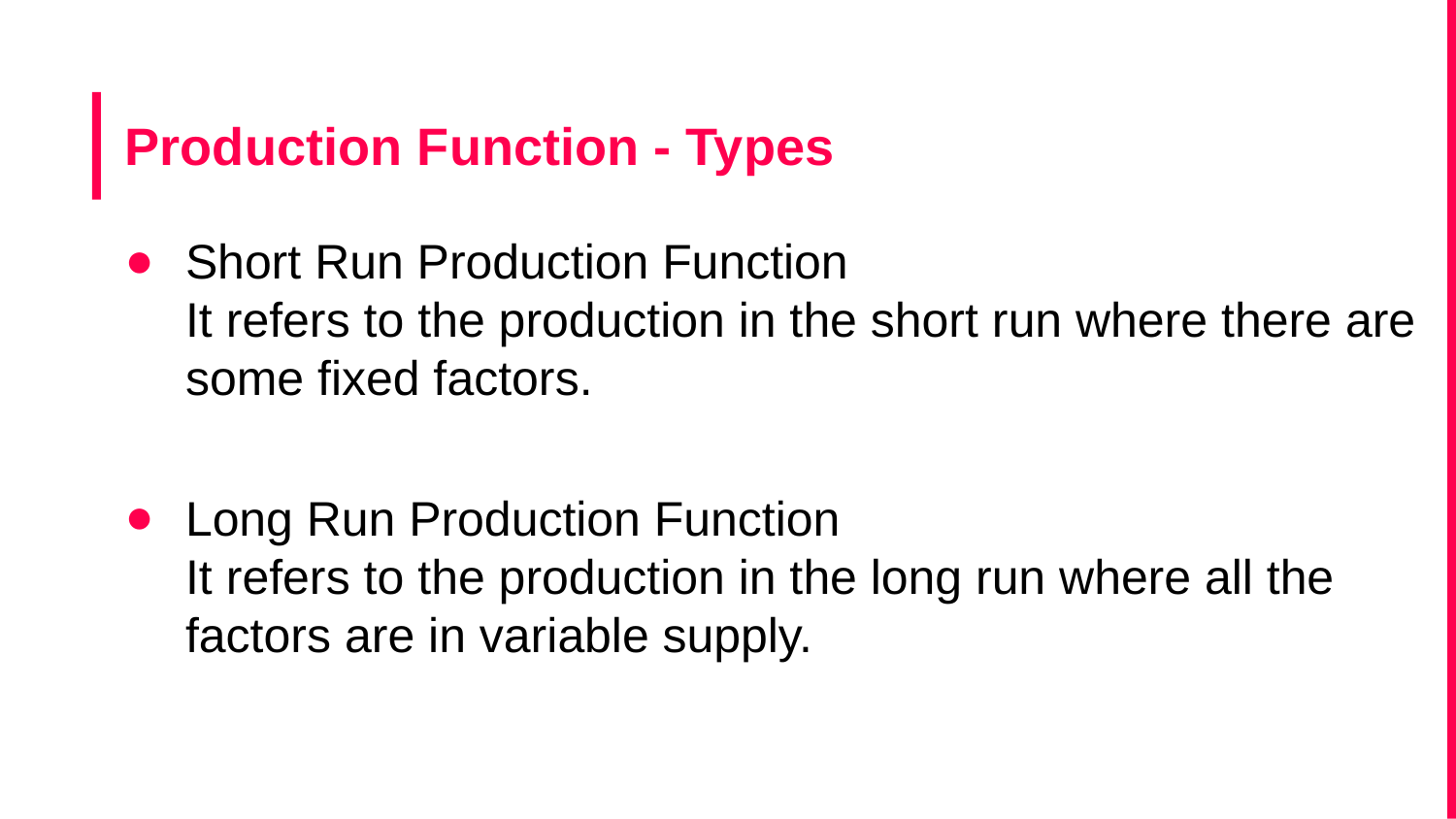

# Production Function - Types
Short Run Production Function
It refers to the production in the short run where there are some fixed factors.

Long Run Production Function
It refers to the production in the long run where all the factors are in variable supply.